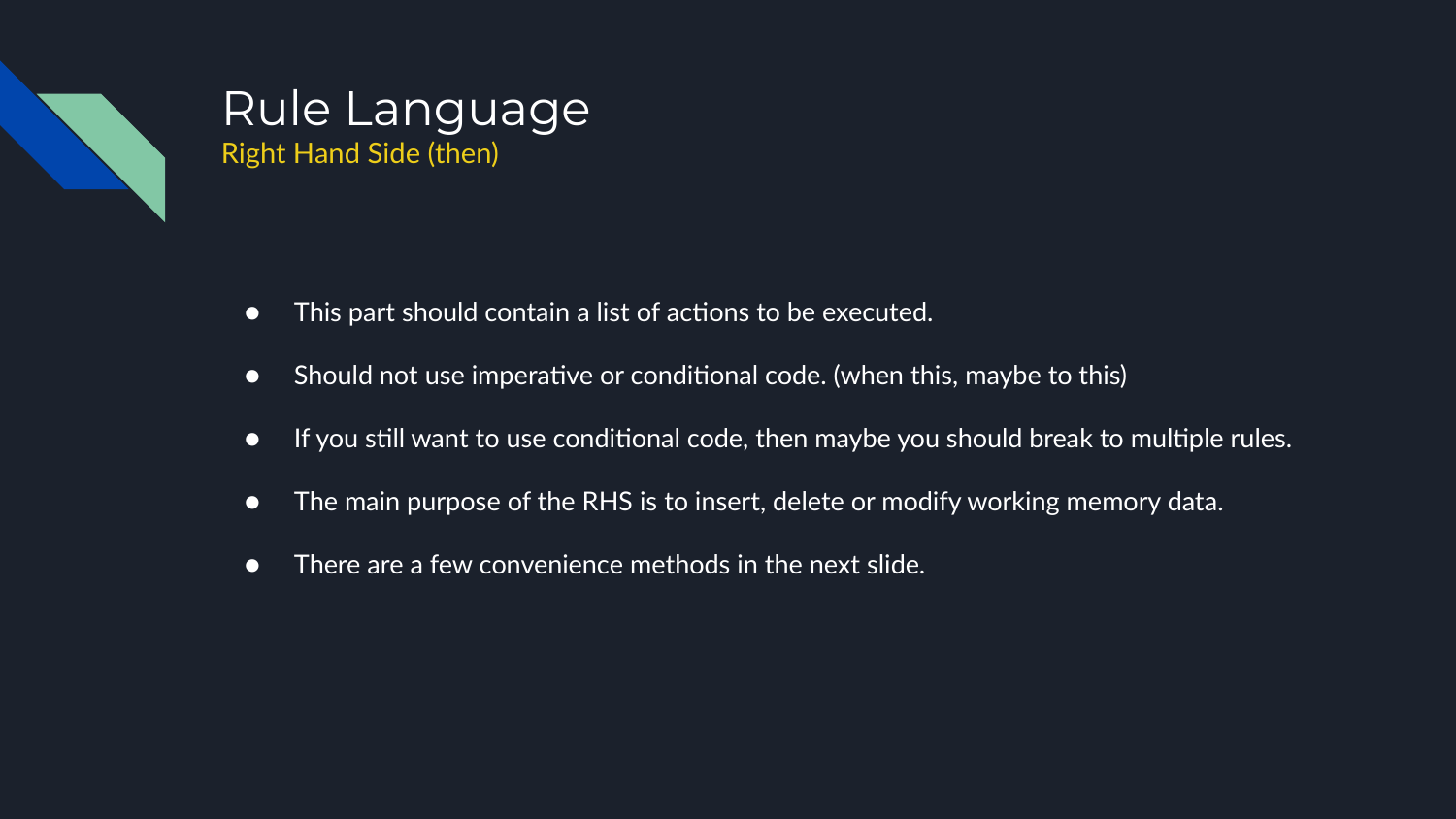

# Rule Language
Right Hand Side (then)
This part should contain a list of actions to be executed.
Should not use imperative or conditional code. (when this, maybe to this)
If you still want to use conditional code, then maybe you should break to multiple rules.
The main purpose of the RHS is to insert, delete or modify working memory data.
There are a few convenience methods in the next slide.